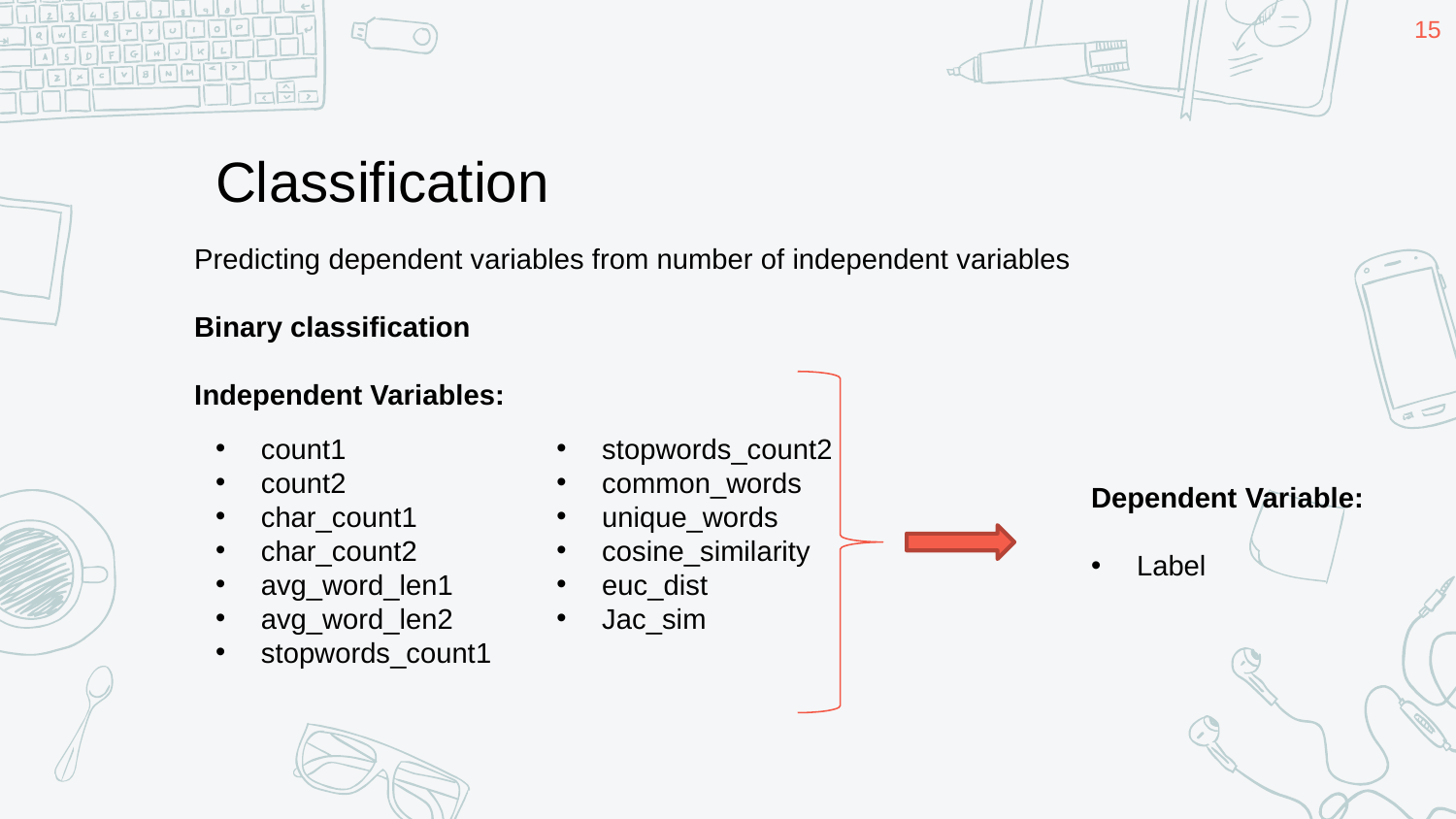

15
Classification

Predicting dependent variables from number of independent variables

Binary classification

Independent Variables:

count1
count2
char_count1
char_count2
avg_word_len1
avg_word_len2
stopwords_count1
stopwords_count2
common_words
unique_words
cosine_similarity
euc_dist
Jac_sim

Dependent Variable:

Label